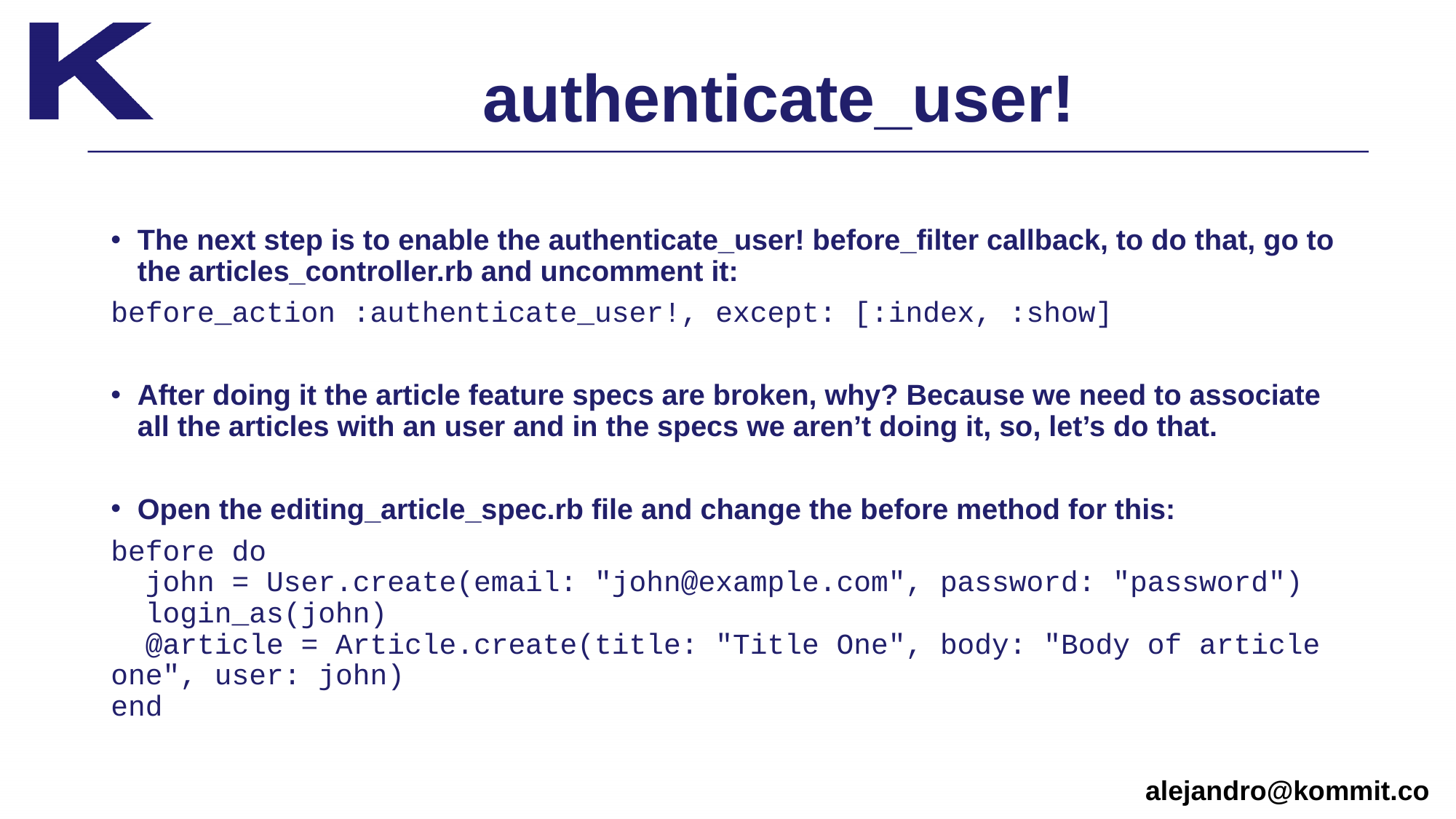

# authenticate_user!
The next step is to enable the authenticate_user! before_filter callback, to do that, go to the articles_controller.rb and uncomment it:
before_action :authenticate_user!, except: [:index, :show]

After doing it the article feature specs are broken, why? Because we need to associate all the articles with an user and in the specs we aren’t doing it, so, let’s do that.

Open the editing_article_spec.rb file and change the before method for this:
before do
  john = User.create(email: "john@example.com", password: "password")
  login_as(john)
  @article = Article.create(title: "Title One", body: "Body of article one", user: john)
end
alejandro@kommit.co